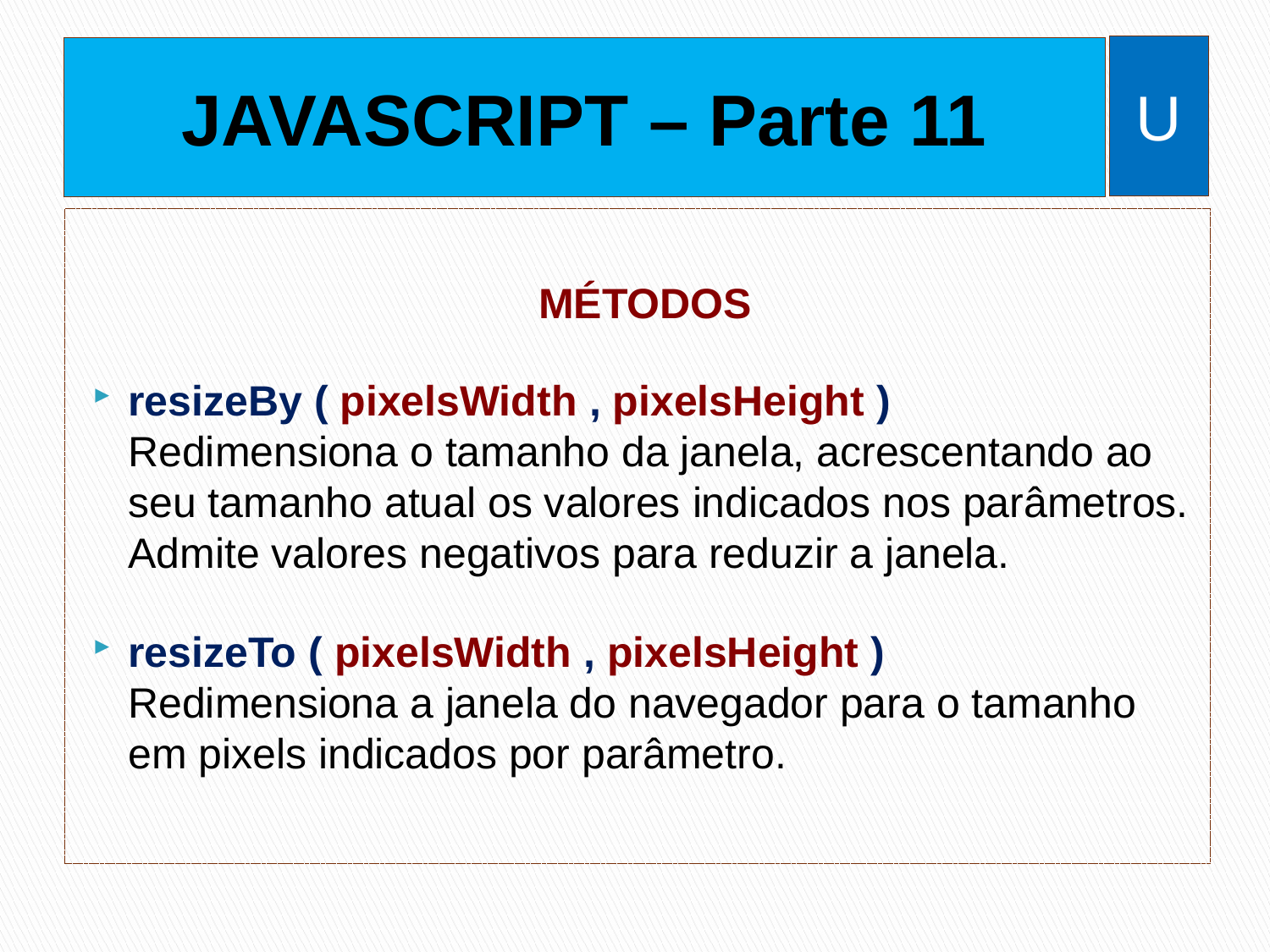

U
# JAVASCRIPT – Parte 11

MÉTODOS

resizeBy ( pixelsWidth , pixelsHeight ) 
Redimensiona o tamanho da janela, acrescentando ao seu tamanho atual os valores indicados nos parâmetros. Admite valores negativos para reduzir a janela.

resizeTo ( pixelsWidth , pixelsHeight ) 
Redimensiona a janela do navegador para o tamanho em pixels indicados por parâmetro.